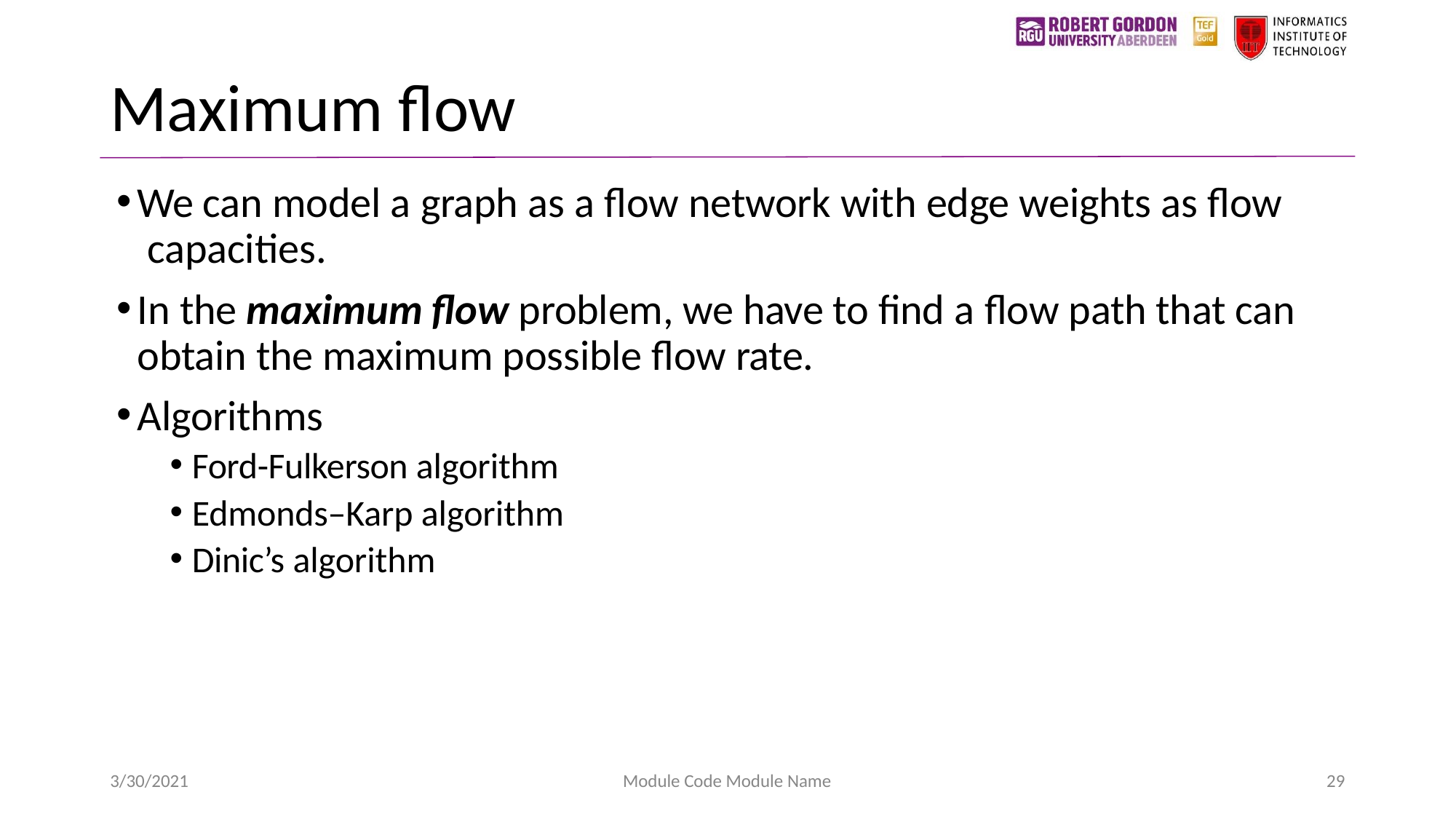

# Maximum flow

We can model a graph as a flow network with edge weights as flow  capacities.
In the maximum flow problem, we have to find a flow path that can  obtain the maximum possible flow rate.
Algorithms
Ford-Fulkerson algorithm
Edmonds–Karp algorithm
Dinic’s algorithm
3/30/2021
Module Code Module Name
29